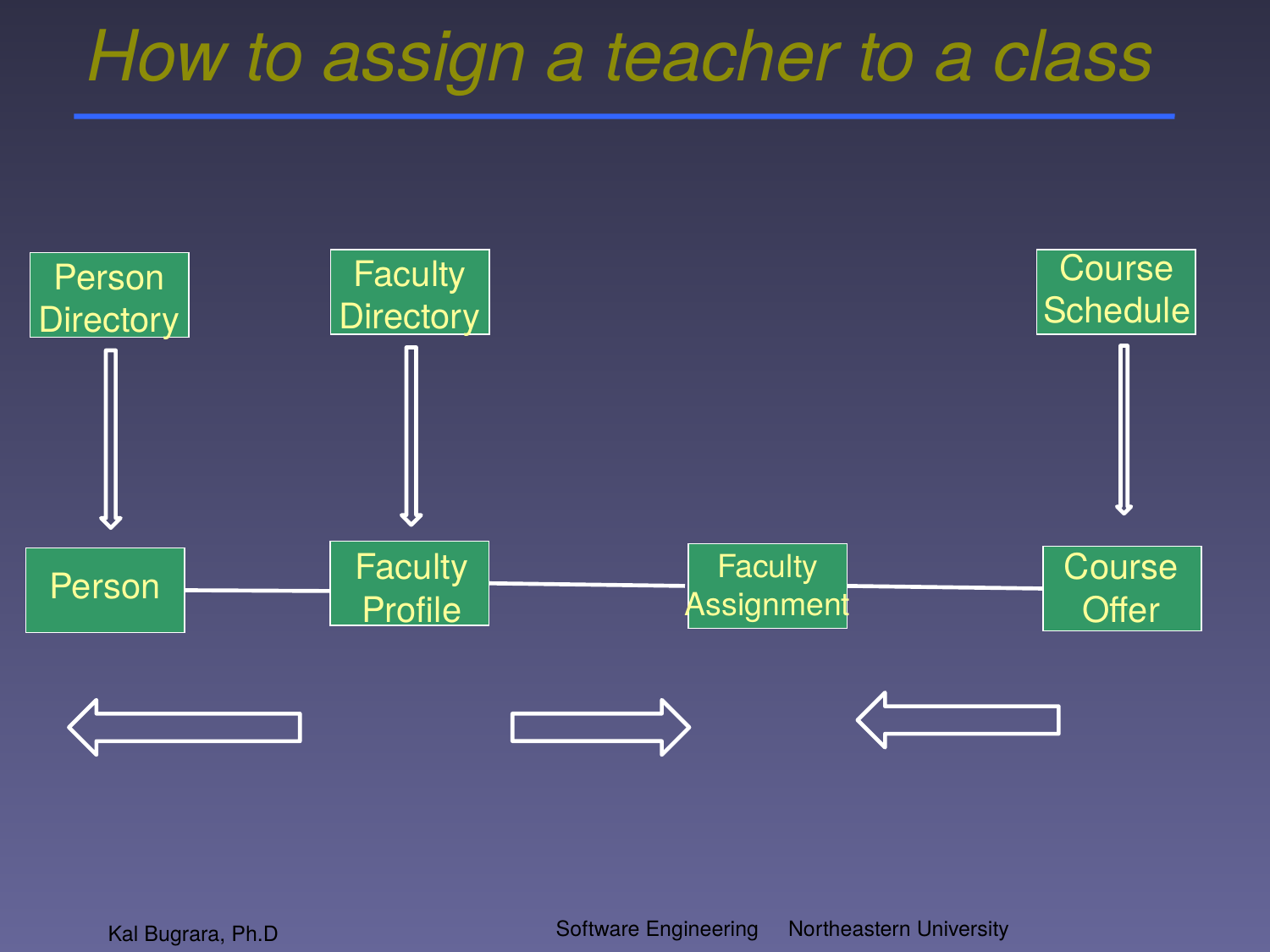

# How to assign a teacher to a class
Course Schedule
Faculty Directory
Person Directory

Faculty Profile
Course Offer
Faculty Assignment

Person

Kal Bugrara, Ph.D
Software Engineering		     Northeastern University